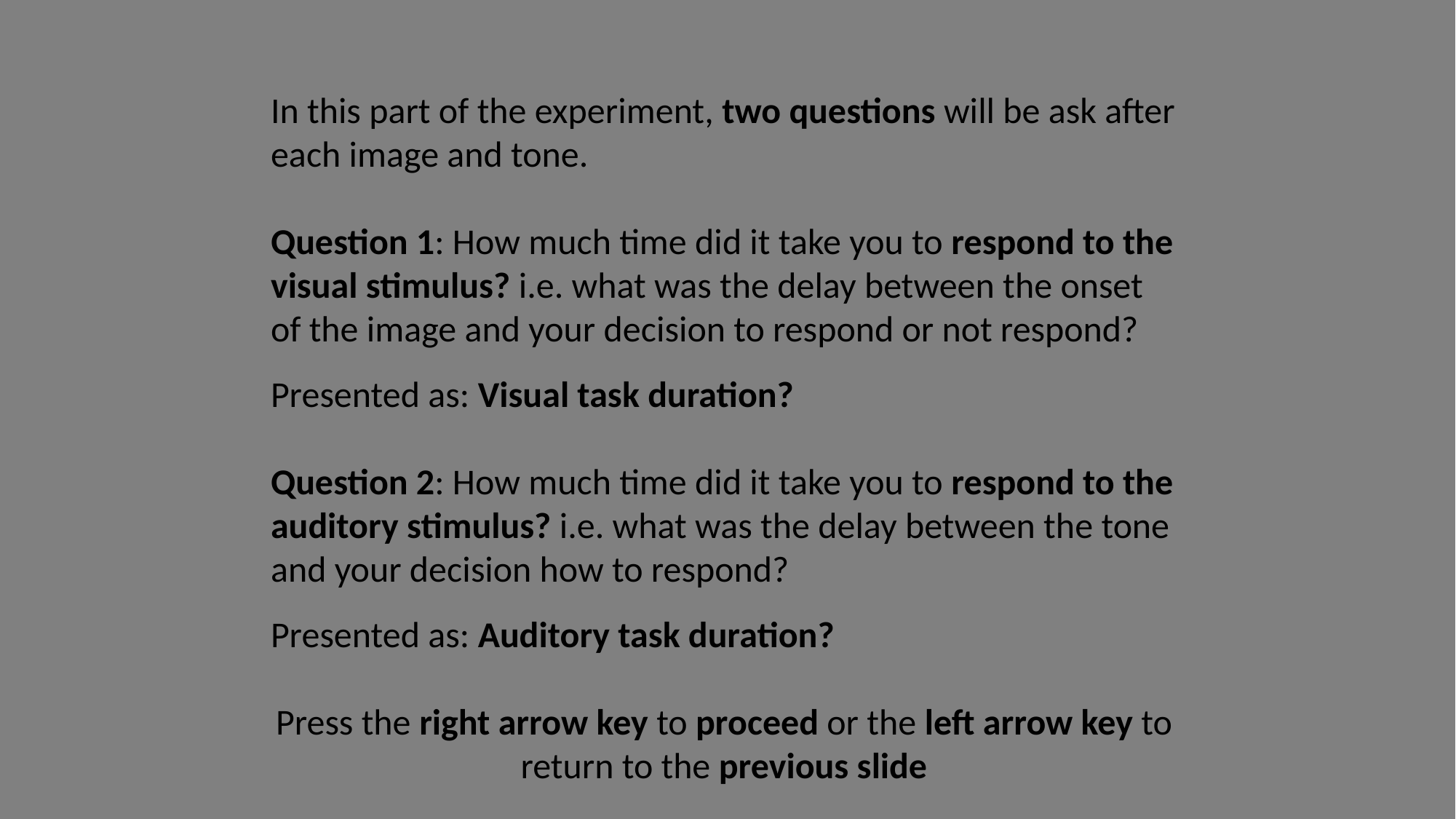

In this part of the experiment, two questions will be ask after each image and tone.

Question 1: How much time did it take you to respond to the visual stimulus? i.e. what was the delay between the onset of the image and your decision to respond or not respond?
Presented as: Visual task duration?

Question 2: How much time did it take you to respond to the auditory stimulus? i.e. what was the delay between the tone and your decision how to respond?
Presented as: Auditory task duration?

Press the right arrow key to proceed or the left arrow key to return to the previous slide